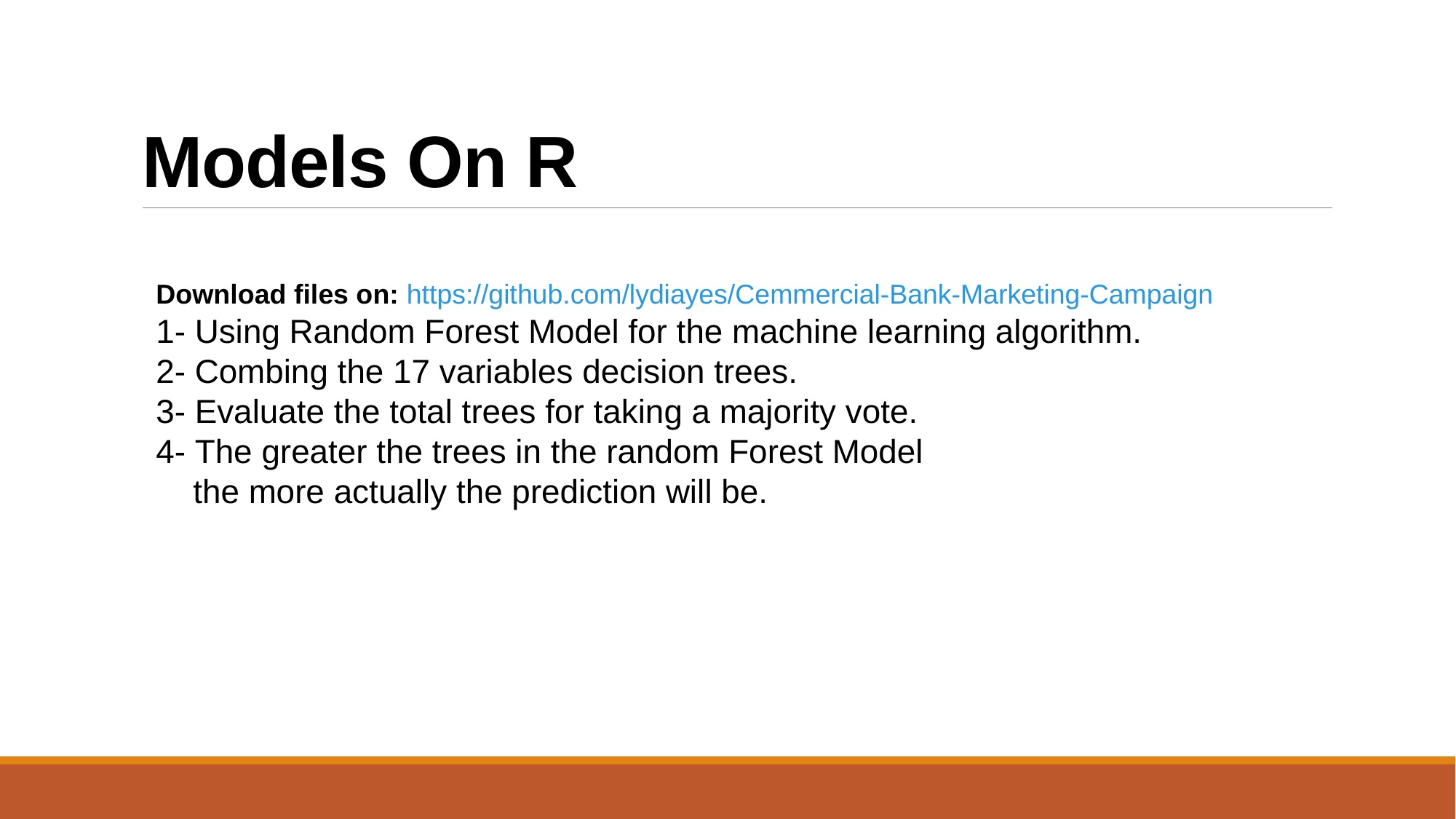

# Models On R
Download files on: https://github.com/lydiayes/Cemmercial-Bank-Marketing-Campaign
1- Using Random Forest Model for the machine learning algorithm.
2- Combing the 17 variables decision trees.
3- Evaluate the total trees for taking a majority vote.
4- The greater the trees in the random Forest Model
    the more actually the prediction will be.